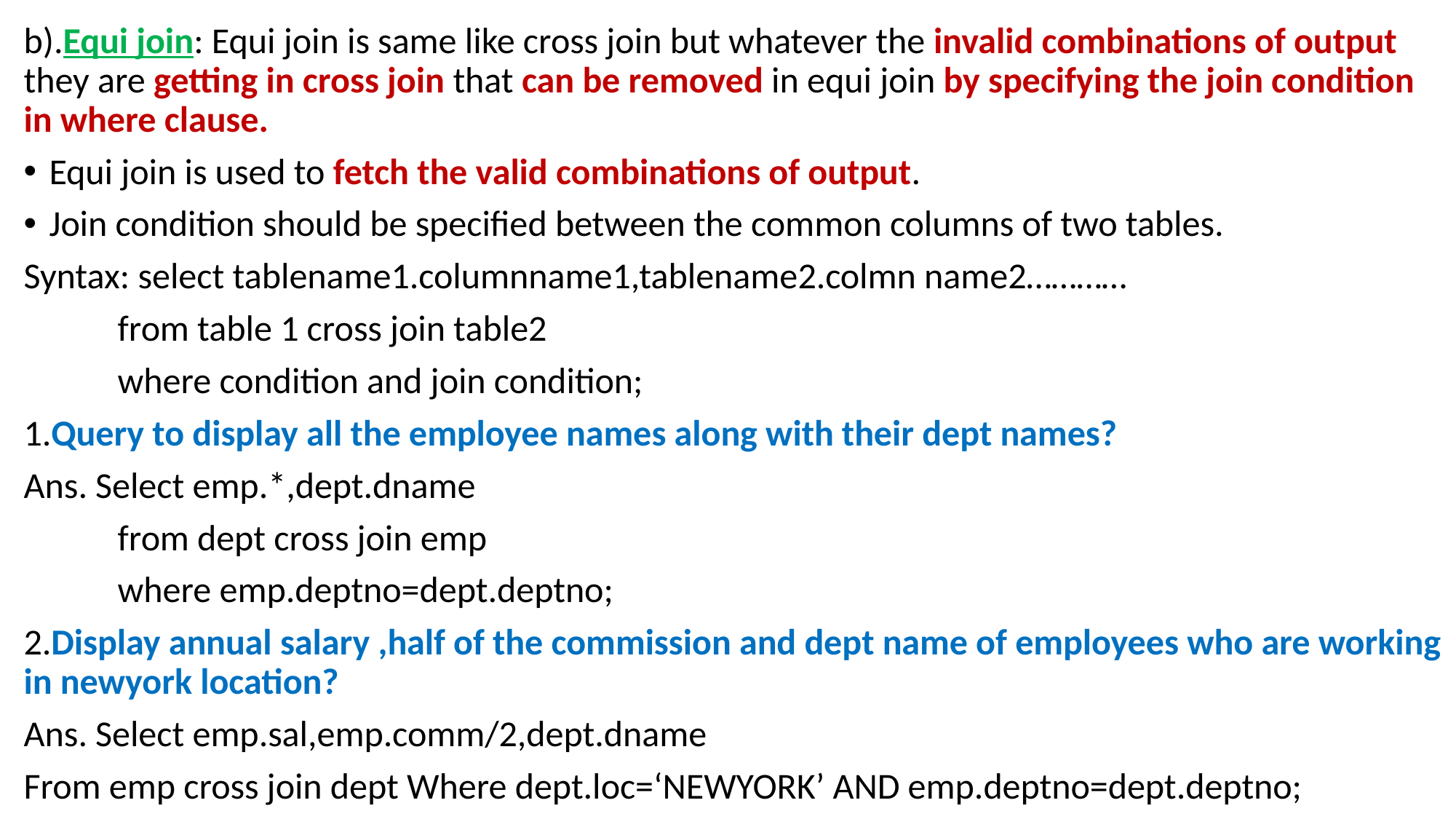

b).Equi join: Equi join is same like cross join but whatever the invalid combinations of output they are getting in cross join that can be removed in equi join by specifying the join condition in where clause.
Equi join is used to fetch the valid combinations of output.
Join condition should be specified between the common columns of two tables.
Syntax: select tablename1.columnname1,tablename2.colmn name2…………
	from table 1 cross join table2
	where condition and join condition;
1.Query to display all the employee names along with their dept names?
Ans. Select emp.*,dept.dname
	from dept cross join emp
	where emp.deptno=dept.deptno;
2.Display annual salary ,half of the commission and dept name of employees who are working in newyork location?
Ans. Select emp.sal,emp.comm/2,dept.dname
From emp cross join dept Where dept.loc=‘NEWYORK’ AND emp.deptno=dept.deptno;